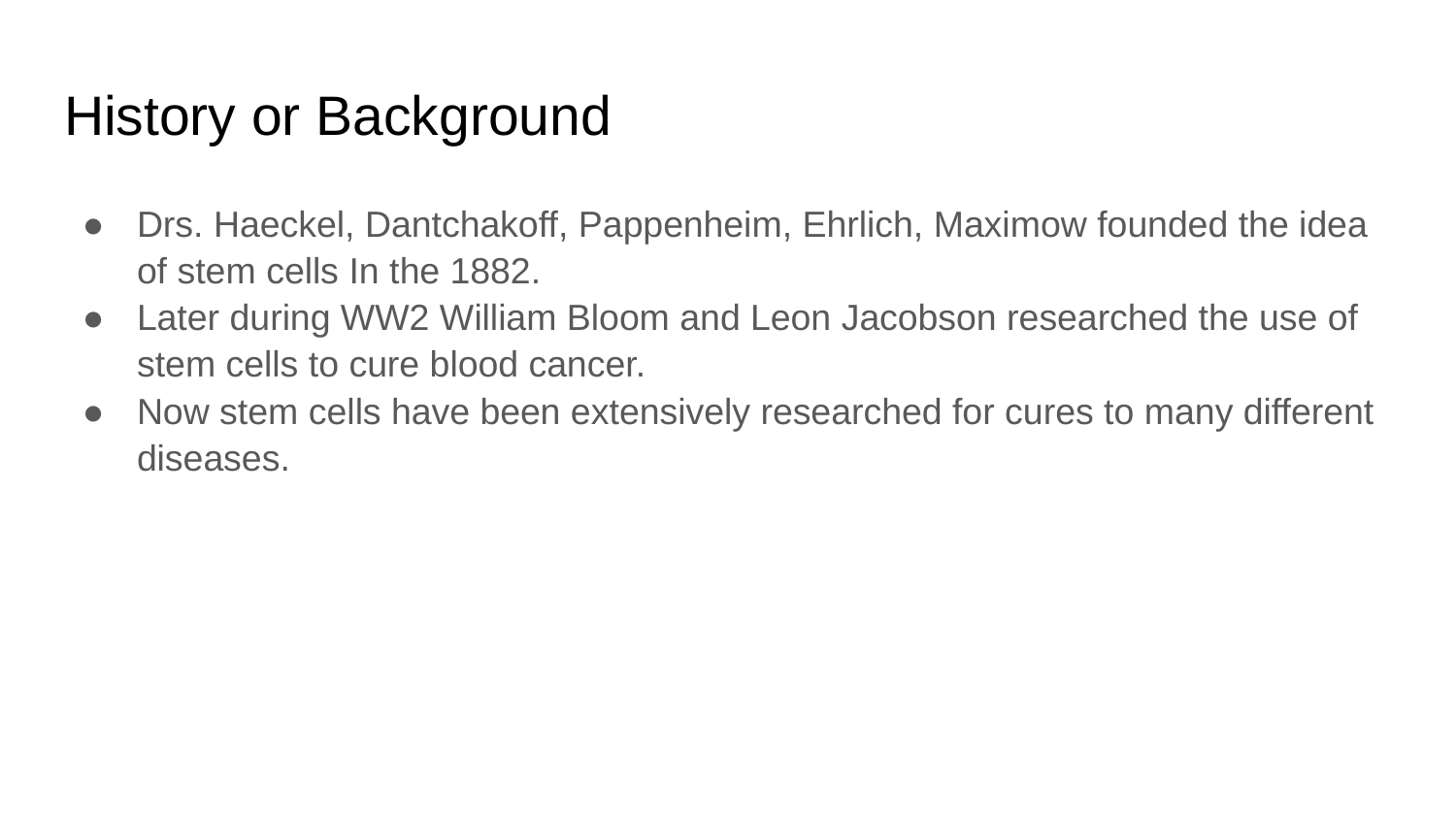

# History or Background
Drs. Haeckel, Dantchakoff, Pappenheim, Ehrlich, Maximow founded the idea of stem cells In the 1882.
Later during WW2 William Bloom and Leon Jacobson researched the use of stem cells to cure blood cancer.
Now stem cells have been extensively researched for cures to many different diseases.